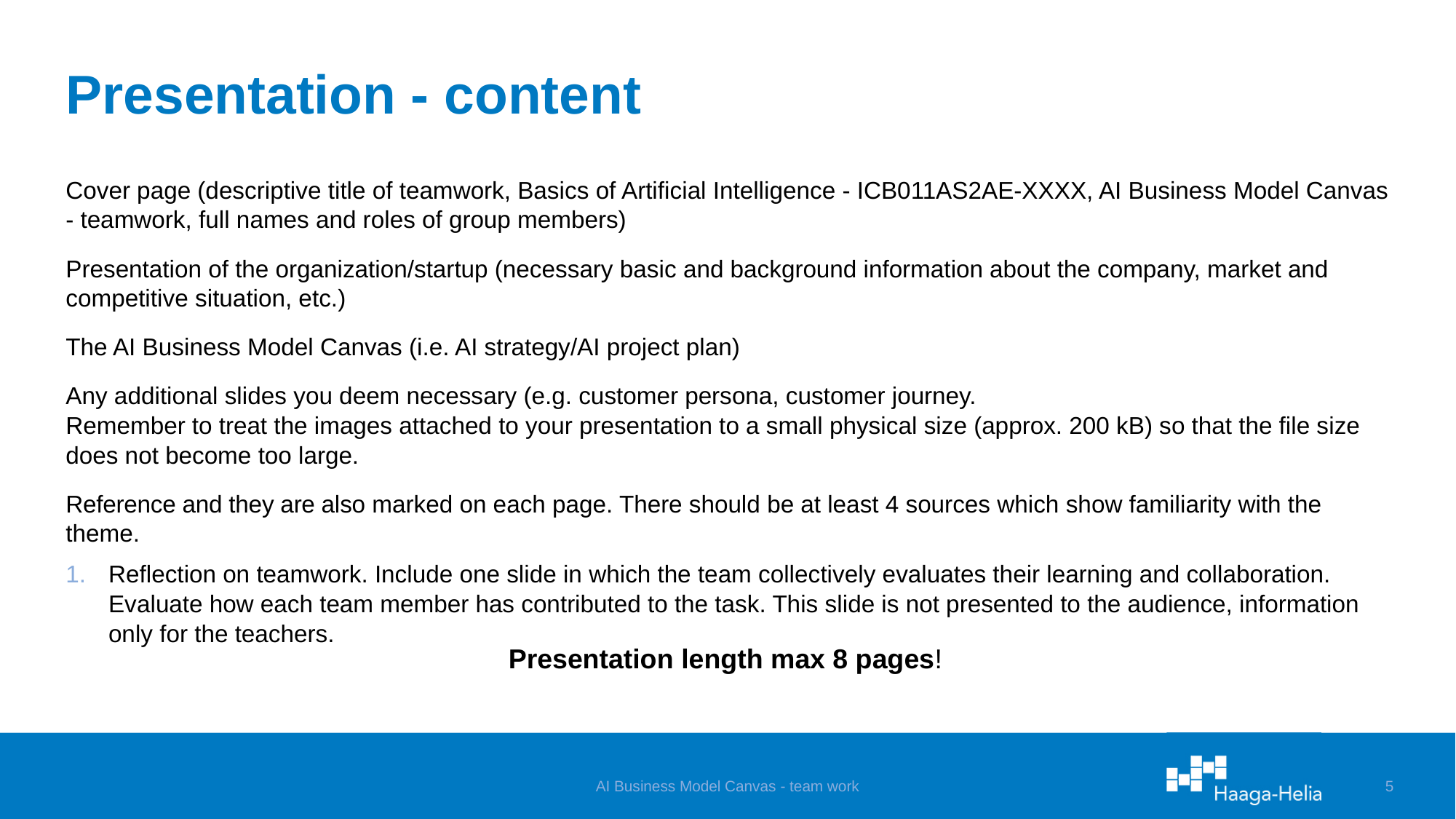

# Presentation - content
Cover page (descriptive title of teamwork, Basics of Artificial Intelligence - ICB011AS2AE-XXXX, AI Business Model Canvas - teamwork, full names and roles of group members)
Presentation of the organization/startup (necessary basic and background information about the company, market and competitive situation, etc.)
The AI Business Model Canvas (i.e. AI strategy/AI project plan)
Any additional slides you deem necessary (e.g. customer persona, customer journey.
Remember to treat the images attached to your presentation to a small physical size (approx. 200 kB) so that the file size does not become too large.
Reference and they are also marked on each page. There should be at least 4 sources which show familiarity with the theme.
Reflection on teamwork. Include one slide in which the team collectively evaluates their learning and collaboration. Evaluate how each team member has contributed to the task. This slide is not presented to the audience, information only for the teachers.
Presentation length max 8 pages!
AI Business Model Canvas - team work
5